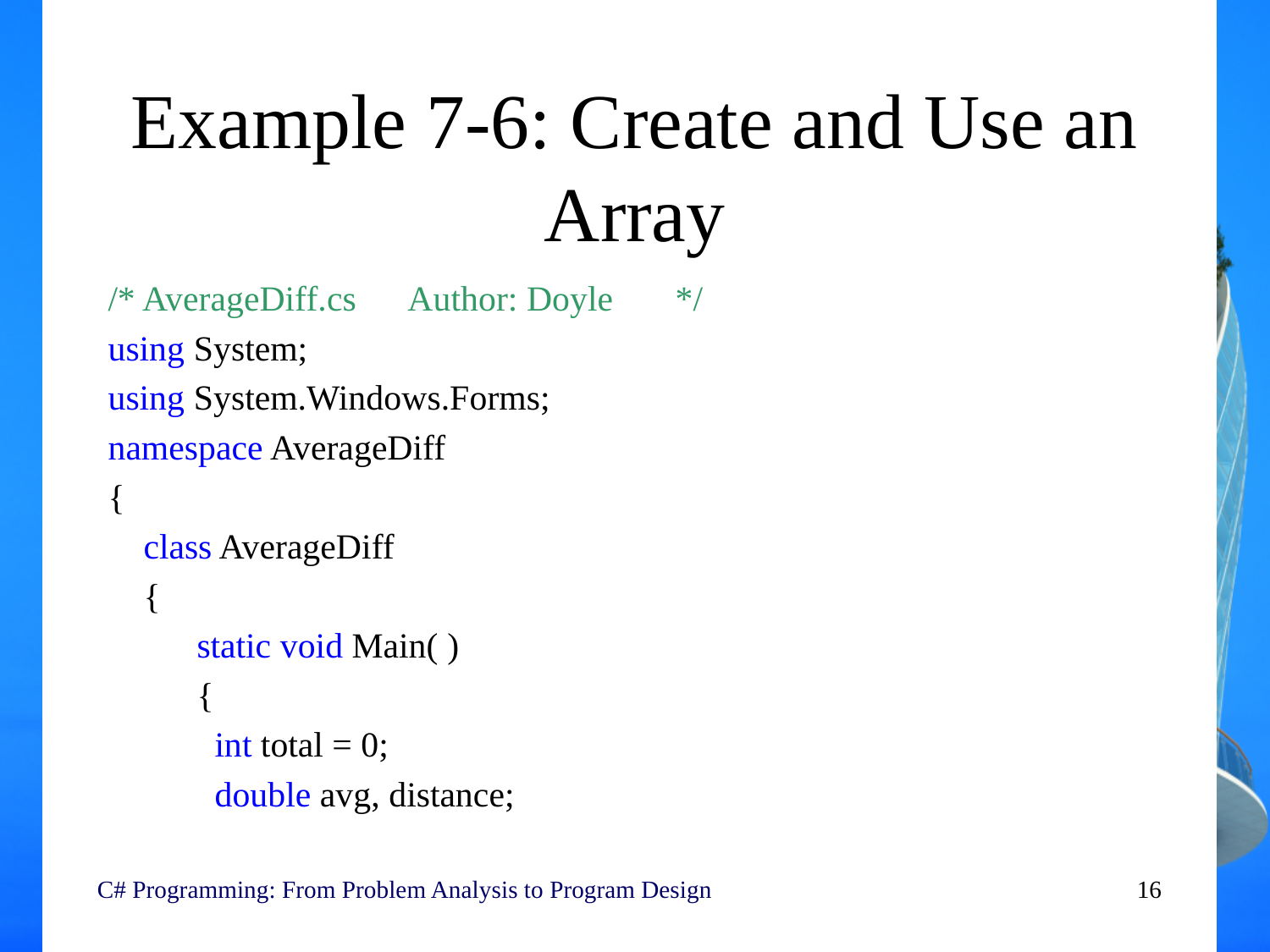

# Example 7-6: Create and Use an Array
/* AverageDiff.cs      Author: Doyle       */
using System;
using System.Windows.Forms;
namespace AverageDiff
{
    class AverageDiff
    {
          static void Main( )
          {
            int total = 0;
            double avg, distance;

C# Programming: From Problem Analysis to Program Design

16